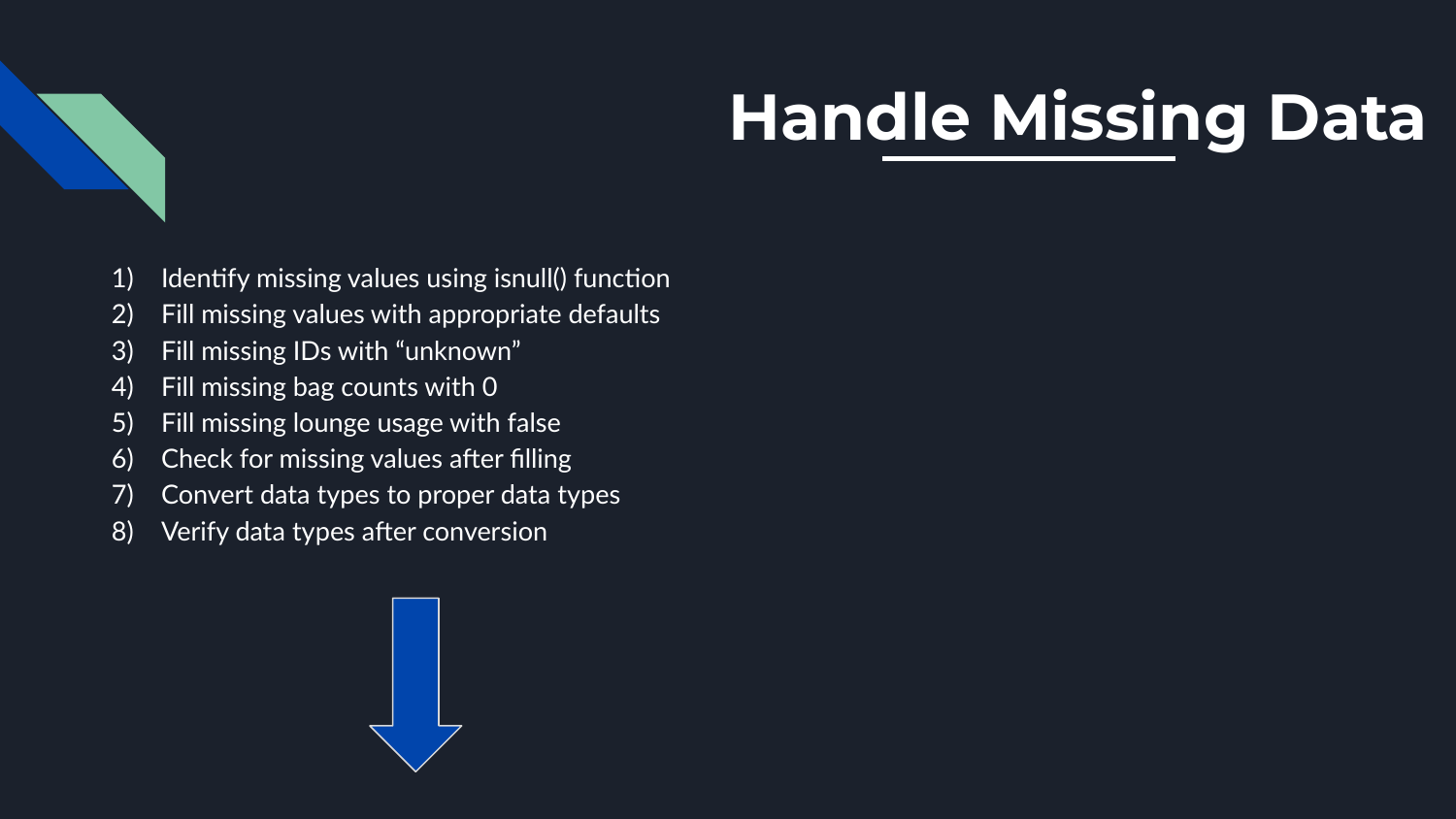

# Handle Missing Data
Identify missing values using isnull() function
Fill missing values with appropriate defaults
Fill missing IDs with “unknown”
Fill missing bag counts with 0
Fill missing lounge usage with false
Check for missing values after filling
Convert data types to proper data types
Verify data types after conversion